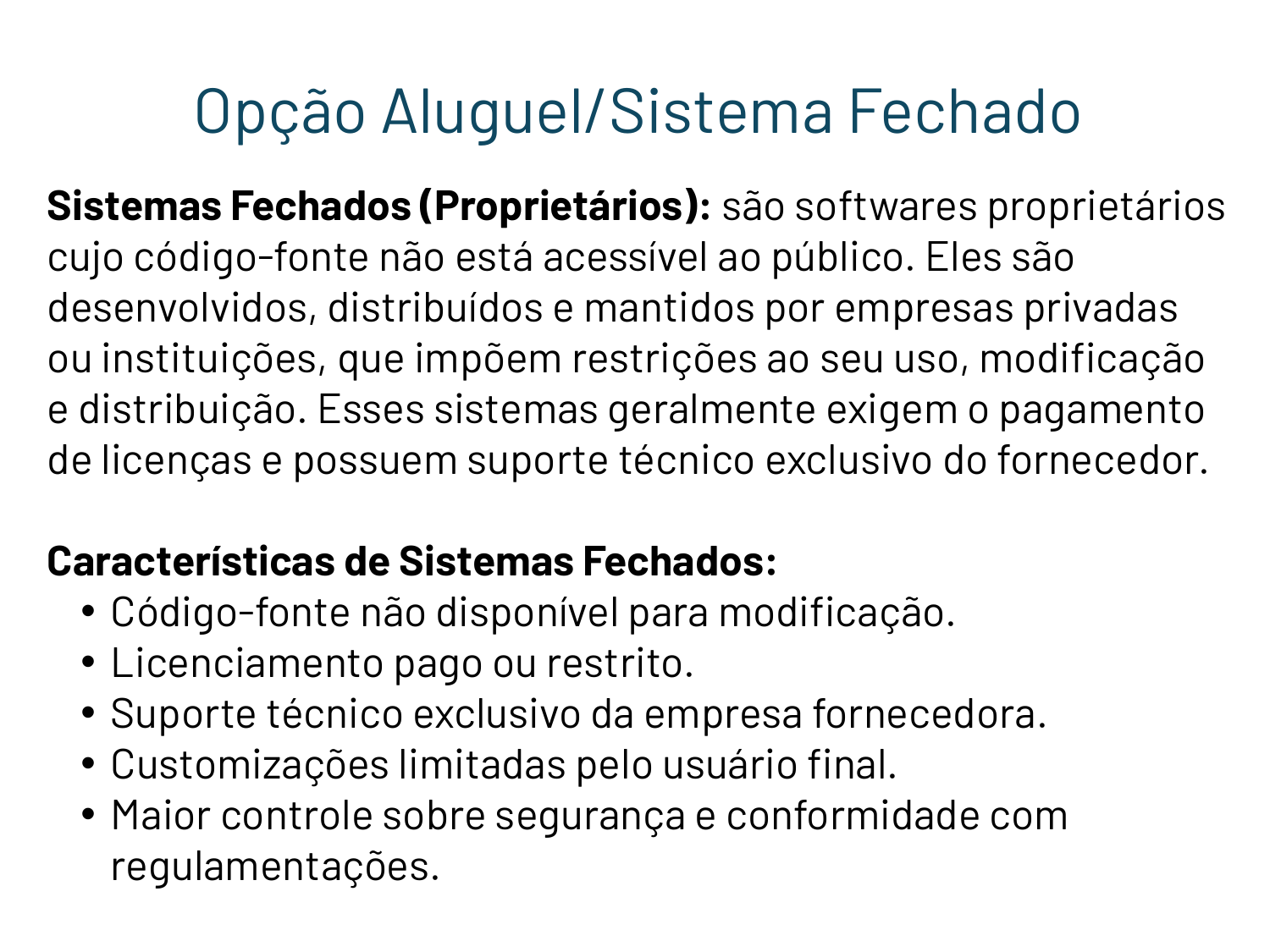

Opção Aluguel/Sistema Fechado
Sistemas Fechados (Proprietários): são softwares proprietários cujo código-fonte não está acessível ao público. Eles são desenvolvidos, distribuídos e mantidos por empresas privadas ou instituições, que impõem restrições ao seu uso, modificação e distribuição. Esses sistemas geralmente exigem o pagamento de licenças e possuem suporte técnico exclusivo do fornecedor.

Características de Sistemas Fechados:
Código-fonte não disponível para modificação.
Licenciamento pago ou restrito.
Suporte técnico exclusivo da empresa fornecedora.
Customizações limitadas pelo usuário final.
Maior controle sobre segurança e conformidade com regulamentações.